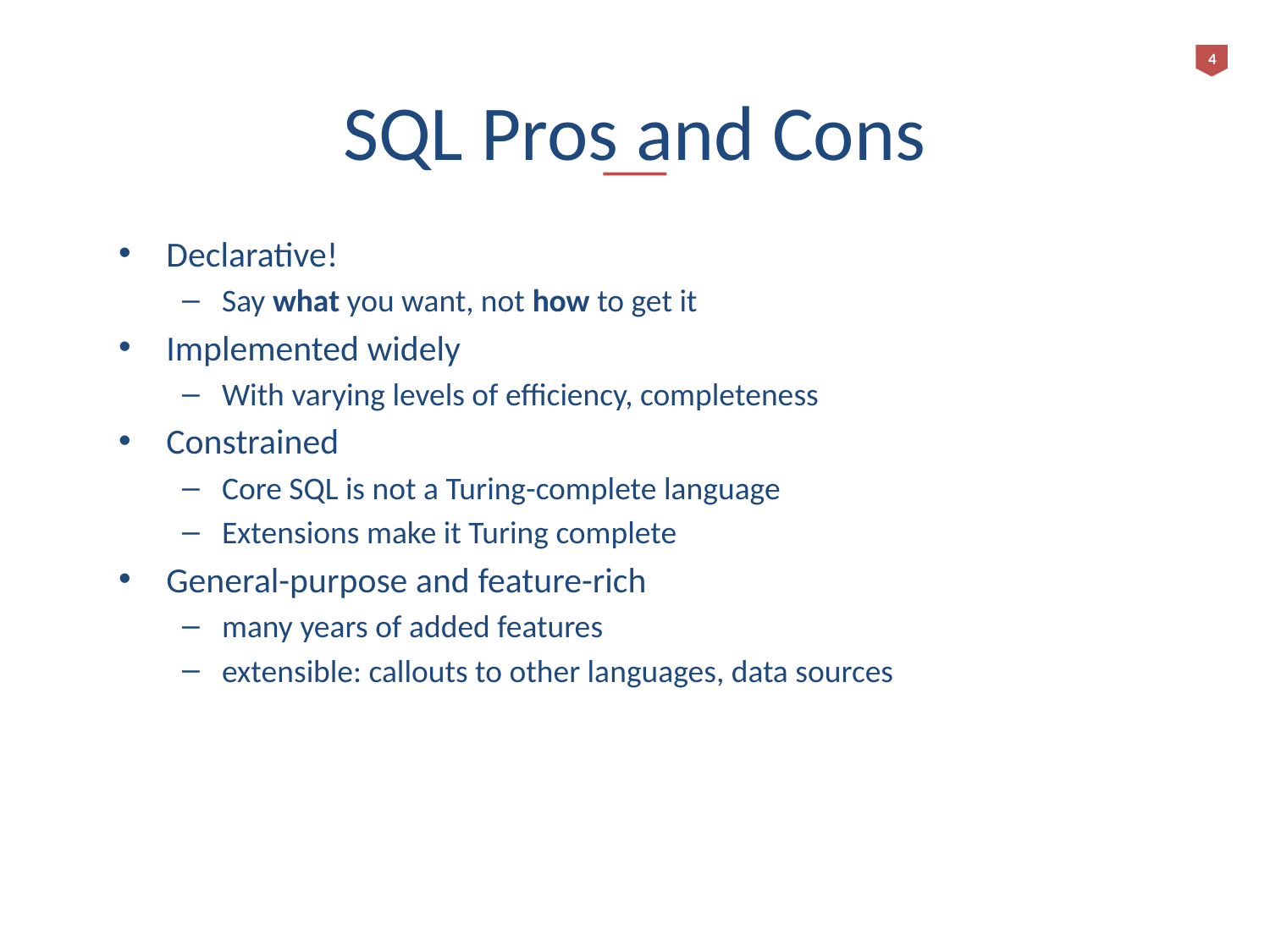

4

# SQL Pros and Cons

Declarative!
Say what you want, not how to get it
Implemented widely
With varying levels of efficiency, completeness
Constrained
Core SQL is not a Turing-complete language
Extensions make it Turing complete
General-purpose and feature-rich
many years of added features
extensible: callouts to other languages, data sources